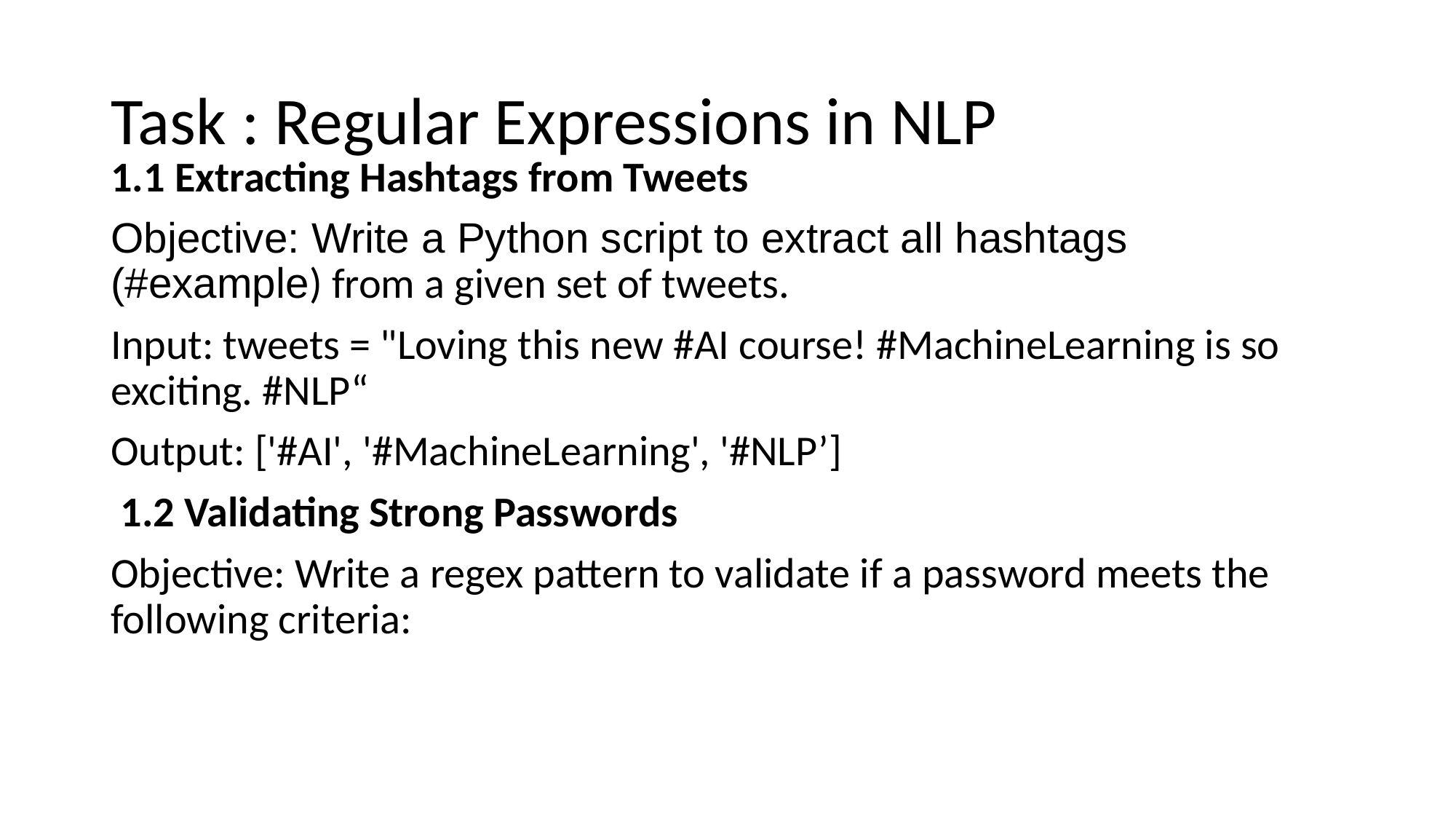

# Task : Regular Expressions in NLP
1.1 Extracting Hashtags from Tweets
Objective: Write a Python script to extract all hashtags (#example) from a given set of tweets.
Input: tweets = "Loving this new #AI course! #MachineLearning is so exciting. #NLP“
Output: ['#AI', '#MachineLearning', '#NLP’]
 1.2 Validating Strong Passwords
Objective: Write a regex pattern to validate if a password meets the following criteria: